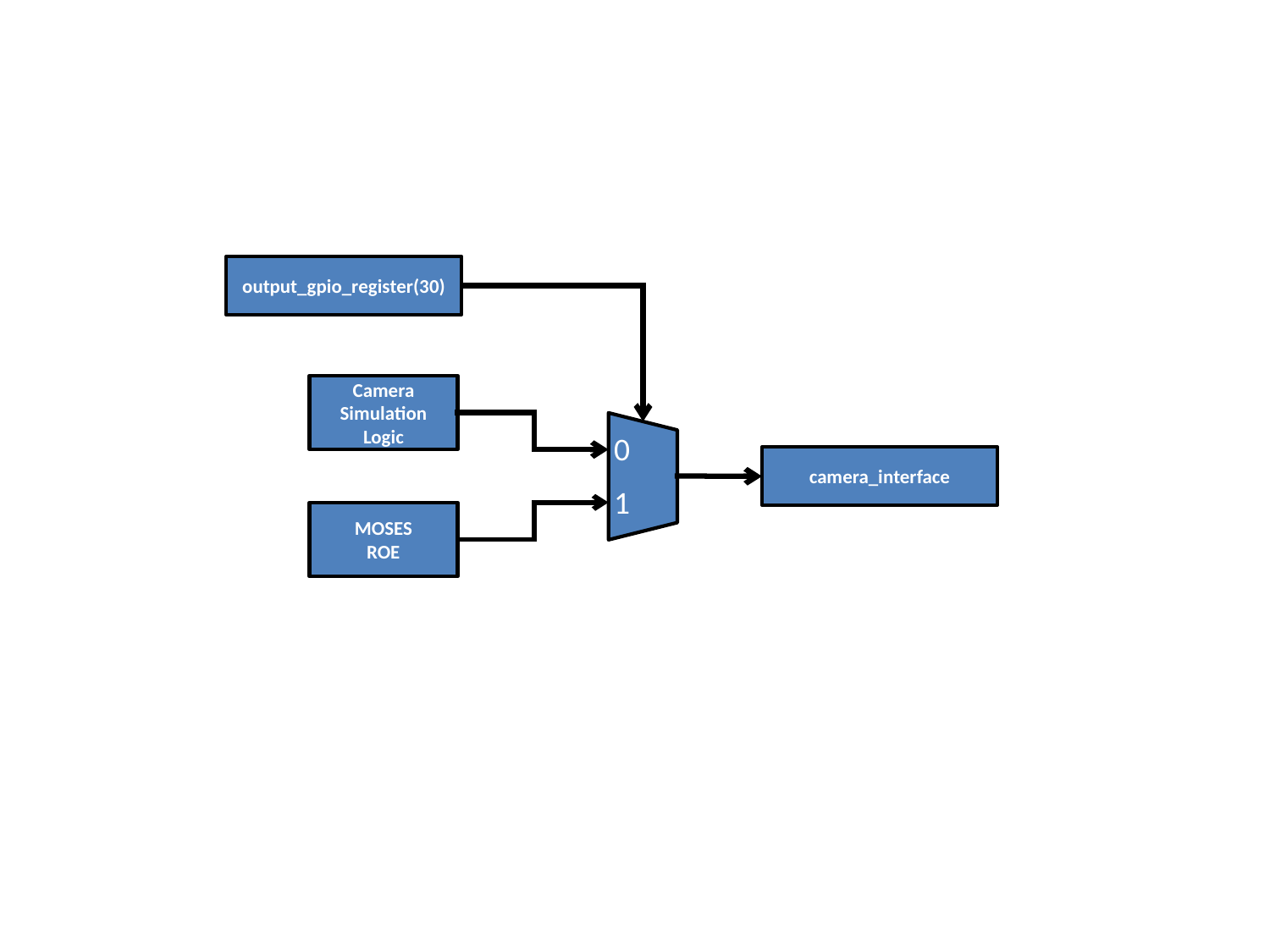

output_gpio_register(30)
Camera
Simulation
Logic
0

camera_interface
1
MOSES
ROE